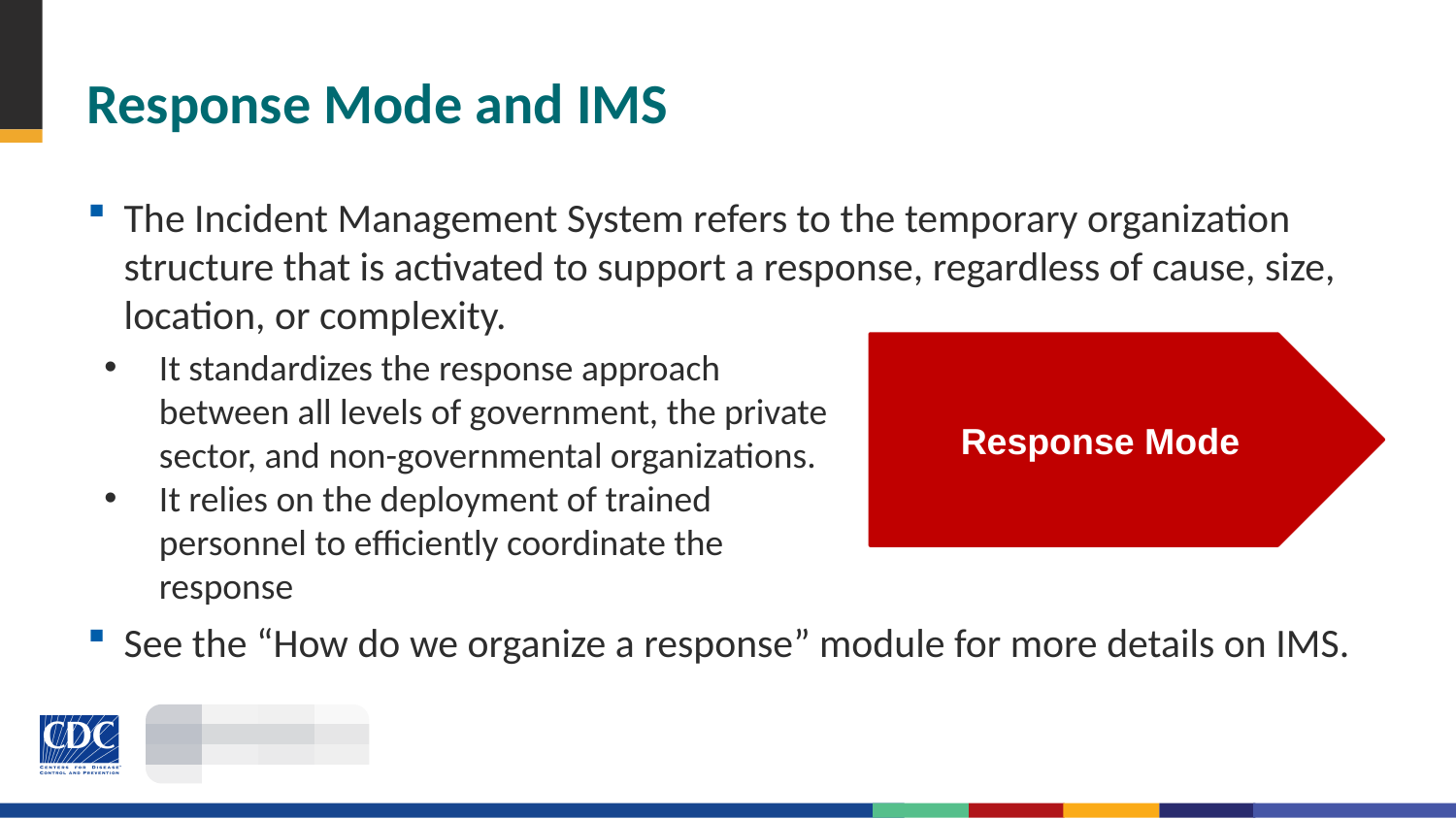

# Response Mode and IMS
The Incident Management System refers to the temporary organization structure that is activated to support a response, regardless of cause, size, location, or complexity.

See the “How do we organize a response” module for more details on IMS.

Response Mode
It standardizes the response approach between all levels of government, the private sector, and non-governmental organizations.
It relies on the deployment of trained personnel to efficiently coordinate the response